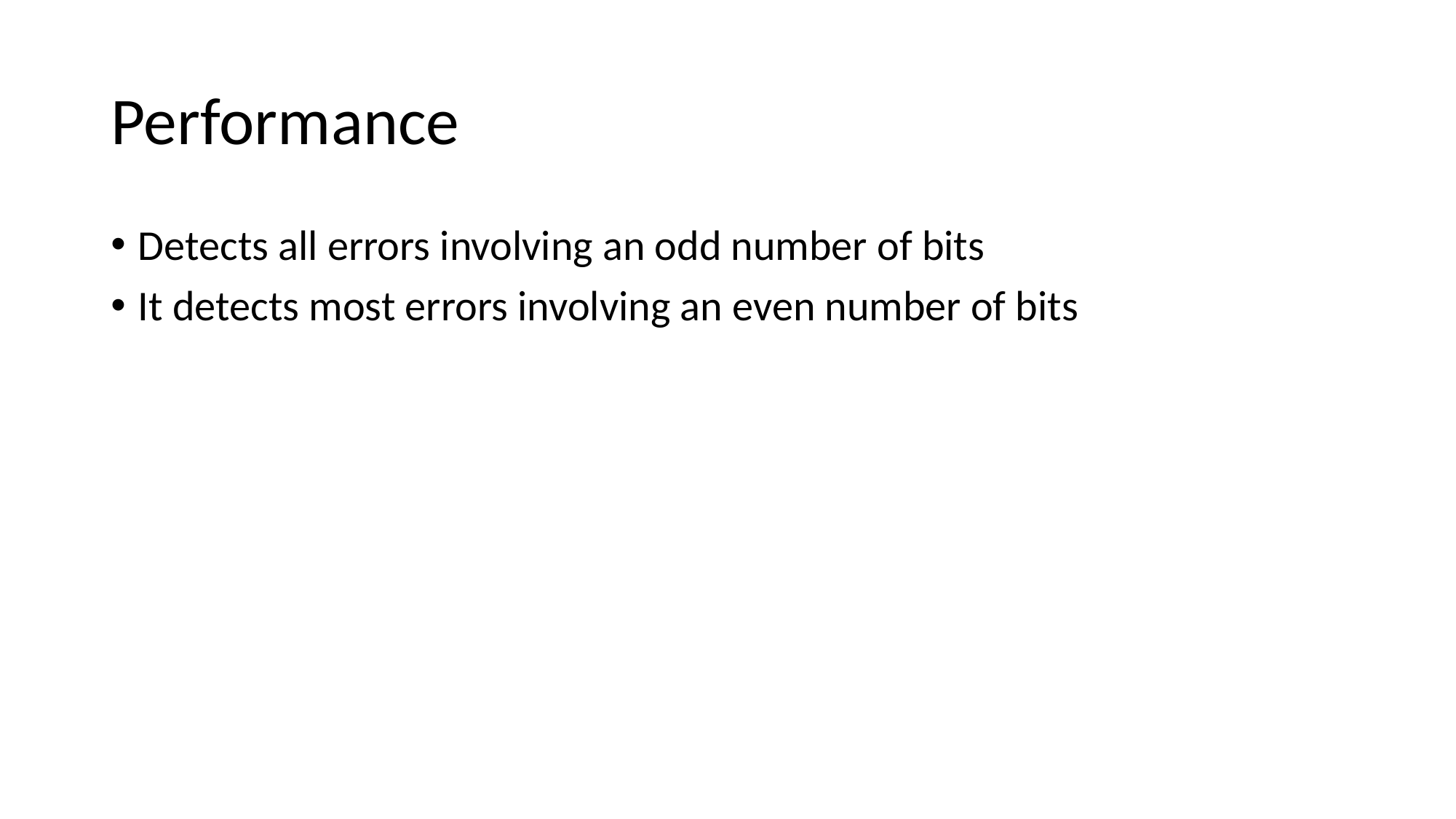

# Performance
Detects all errors involving an odd number of bits
It detects most errors involving an even number of bits